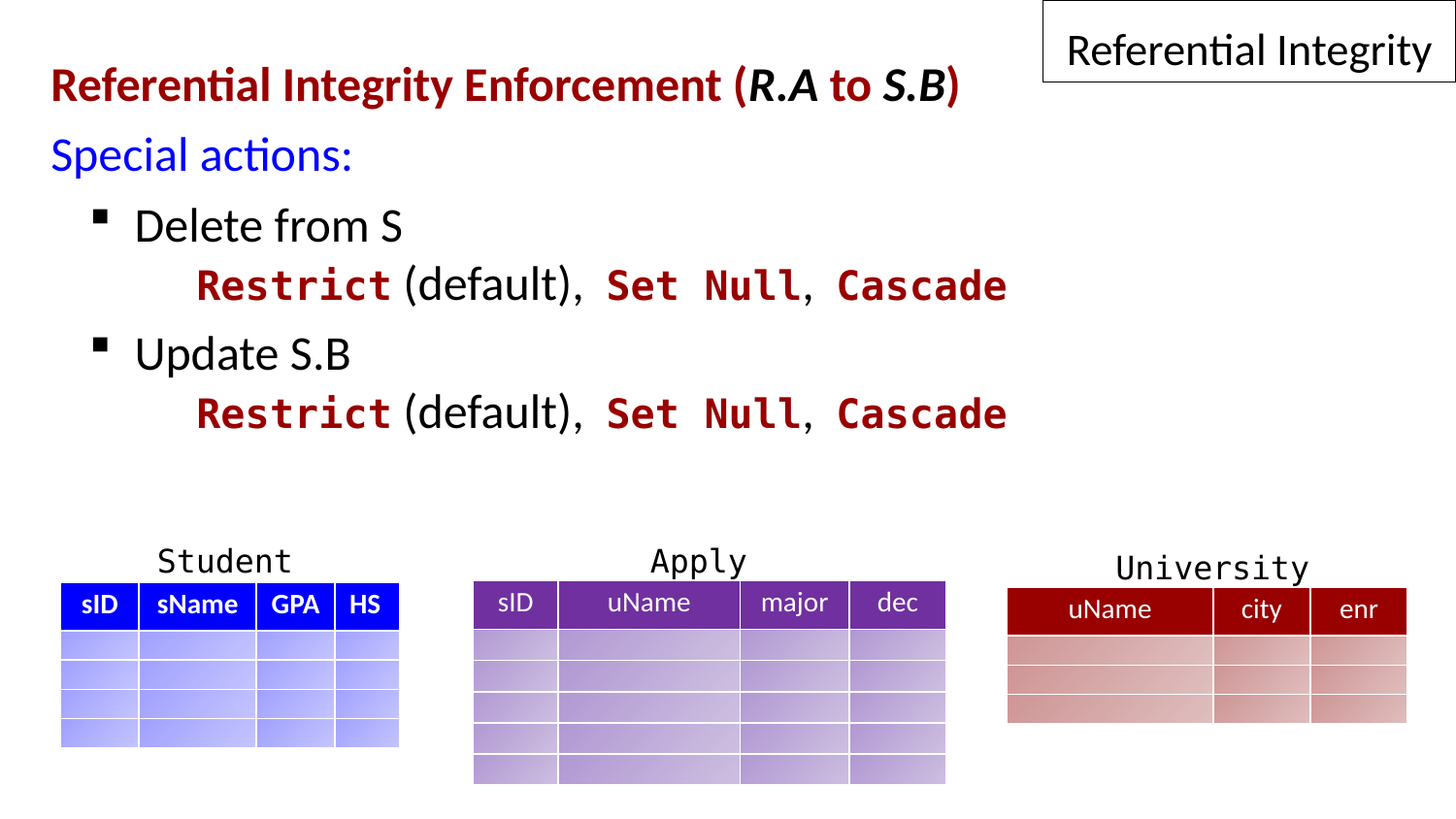

Referential Integrity
Referential Integrity Enforcement (R.A to S.B)
Special actions:
 Delete from S
Restrict (default),  Set Null,  Cascade
 Update S.B
Restrict (default),  Set Null,  Cascade

Student
Apply
University
| sID | uName | major | dec |
| --- | --- | --- | --- |
|  |  |  |  |
|  |  |  |  |
|  |  |  |  |
|  |  |  |  |
|  |  |  |  |
| sID | sName | GPA | HS |
| --- | --- | --- | --- |
|  |  |  |  |
|  |  |  |  |
|  |  |  |  |
|  |  |  |  |
| uName | city | enr |
| --- | --- | --- |
|  |  |  |
|  |  |  |
|  |  |  |